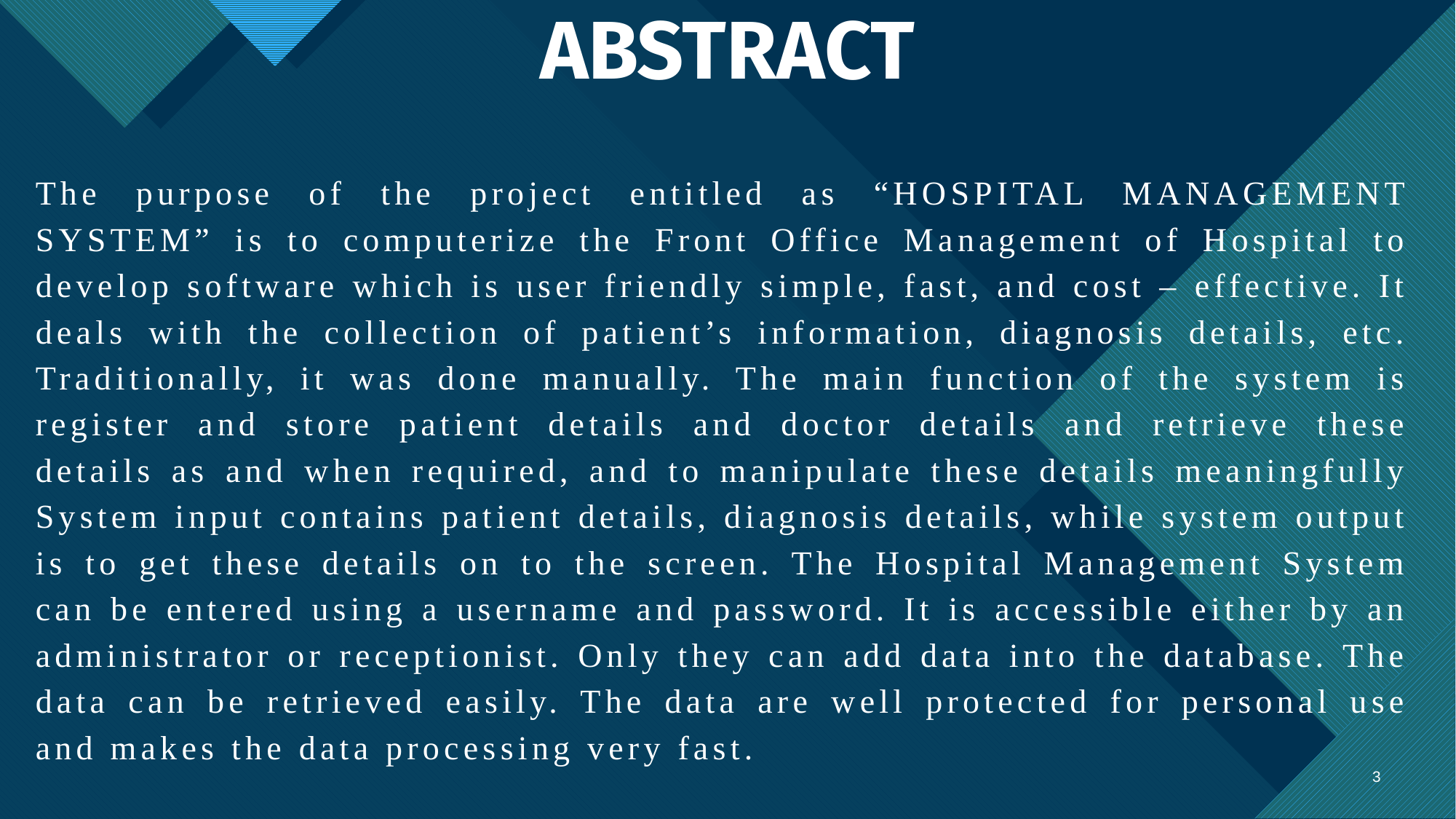

# ABSTRACT
The purpose of the project entitled as “HOSPITAL MANAGEMENT SYSTEM” is to computerize the Front Office Management of Hospital to develop software which is user friendly simple, fast, and cost – effective. It deals with the collection of patient’s information, diagnosis details, etc. Traditionally, it was done manually. The main function of the system is register and store patient details and doctor details and retrieve these details as and when required, and to manipulate these details meaningfully System input contains patient details, diagnosis details, while system output is to get these details on to the screen. The Hospital Management System can be entered using a username and password. It is accessible either by an administrator or receptionist. Only they can add data into the database. The data can be retrieved easily. The data are well protected for personal use and makes the data processing very fast.
3